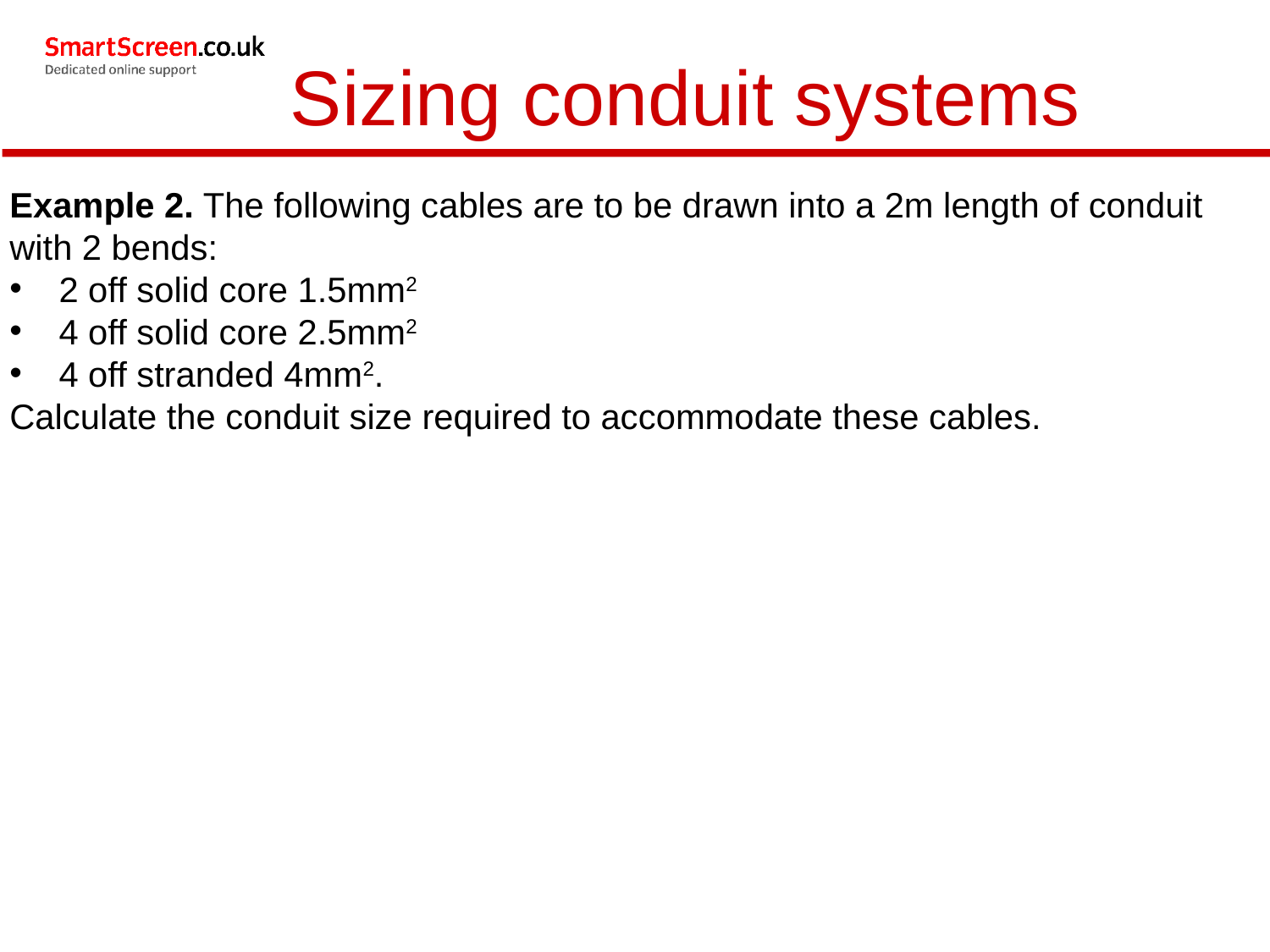

Sizing conduit systems

Example 2. The following cables are to be drawn into a 2m length of conduit with 2 bends:
2 off solid core 1.5mm2
4 off solid core 2.5mm2
4 off stranded 4mm2.
Calculate the conduit size required to accommodate these cables.